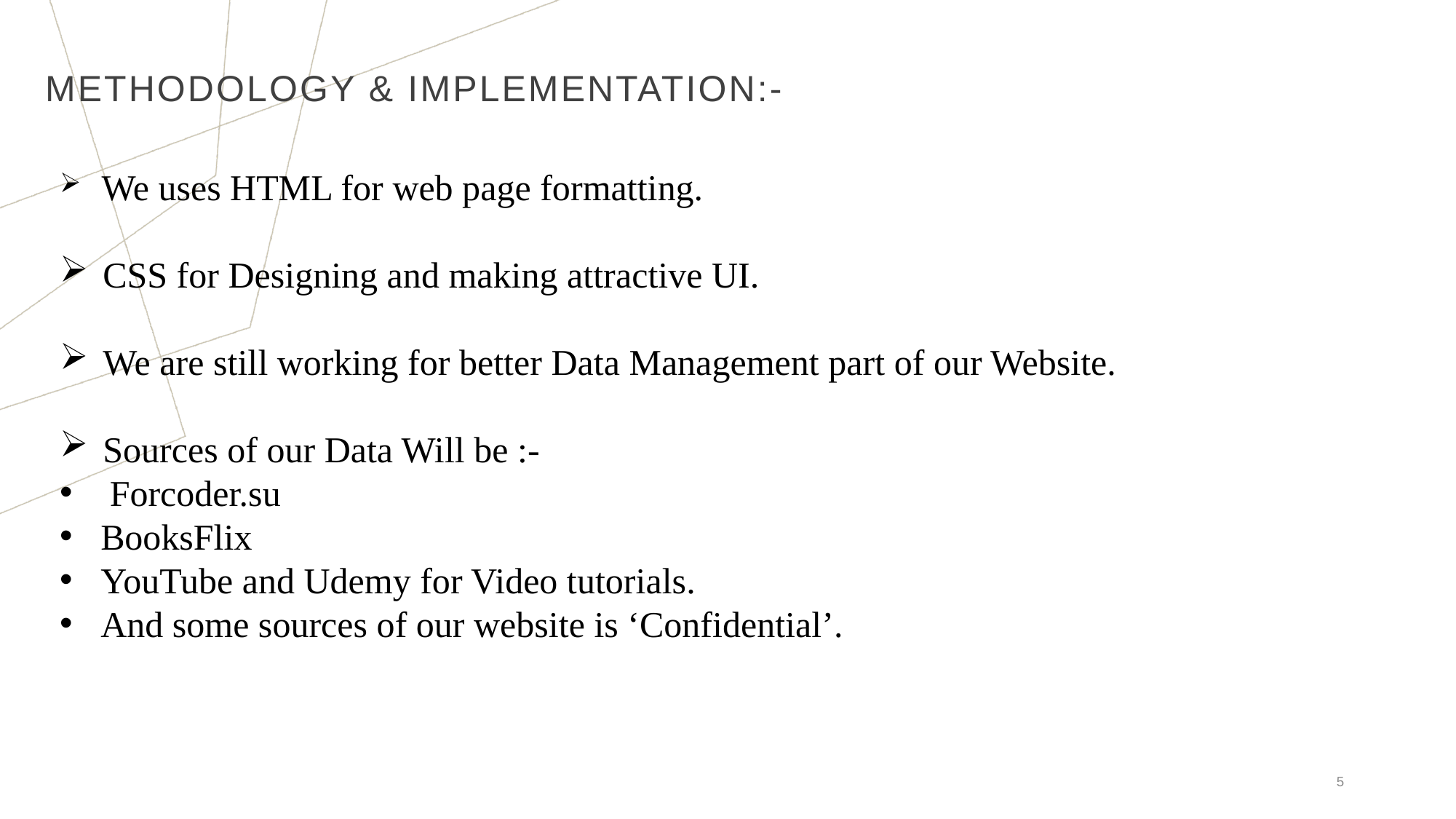

METHODOLOGY & IMPLEMENTATION:-
 We uses HTML for web page formatting.

 CSS for Designing and making attractive UI.

 We are still working for better Data Management part of our Website.

 Sources of our Data Will be :-
 Forcoder.su
BooksFlix
YouTube and Udemy for Video tutorials.
And some sources of our website is ‘Confidential’.

5